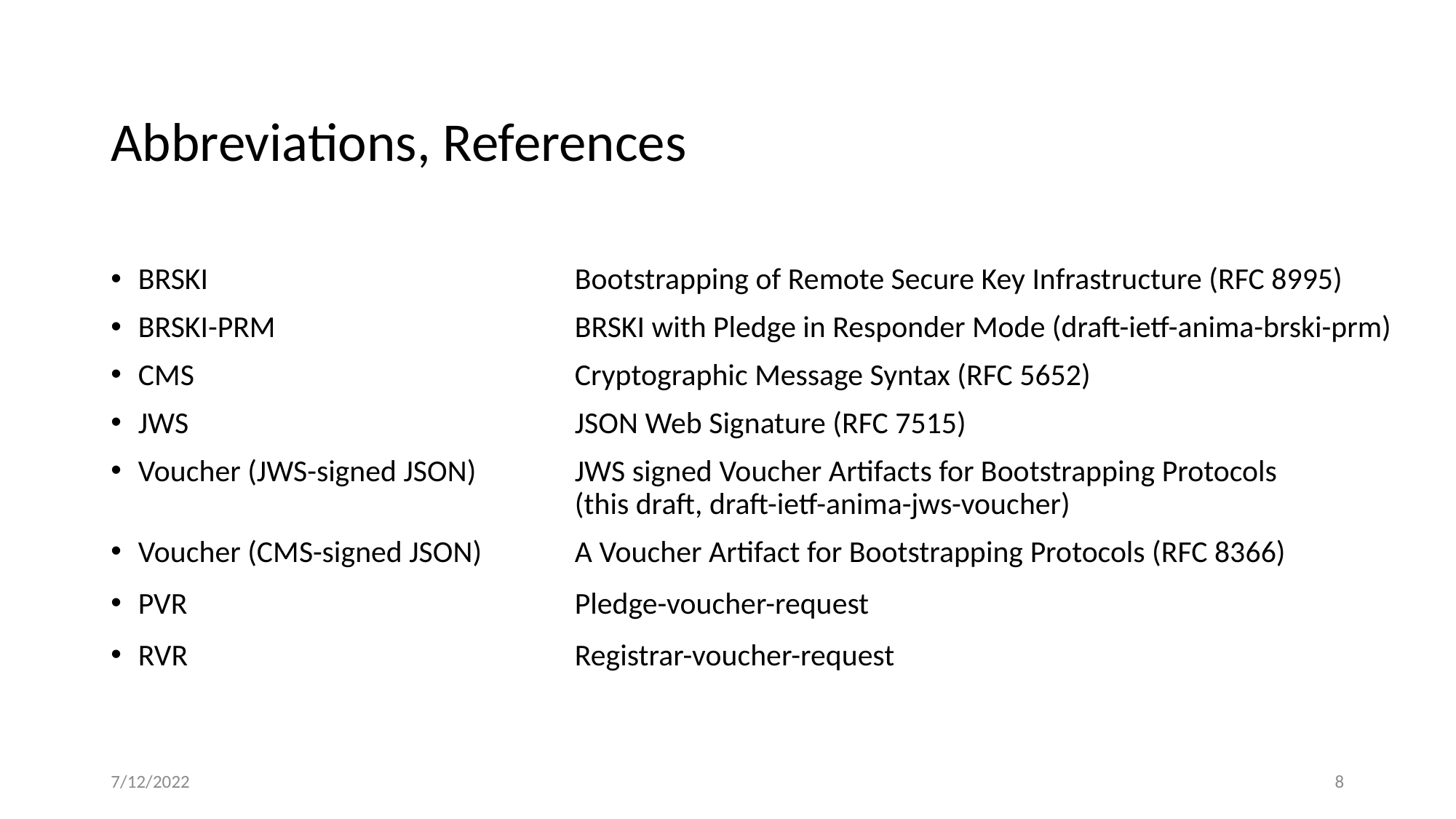

# Abbreviations, References
BRSKI				Bootstrapping of Remote Secure Key Infrastructure (RFC 8995)
BRSKI-PRM			BRSKI with Pledge in Responder Mode (draft-ietf-anima-brski-prm)
CMS				Cryptographic Message Syntax (RFC 5652)
JWS				JSON Web Signature (RFC 7515)
Voucher (JWS-signed JSON) 	JWS signed Voucher Artifacts for Bootstrapping Protocols 					(this draft, draft-ietf-anima-jws-voucher)
Voucher (CMS-signed JSON) 	A Voucher Artifact for Bootstrapping Protocols (RFC 8366)
PVR				Pledge-voucher-request
RVR				Registrar-voucher-request
7/12/2022
8